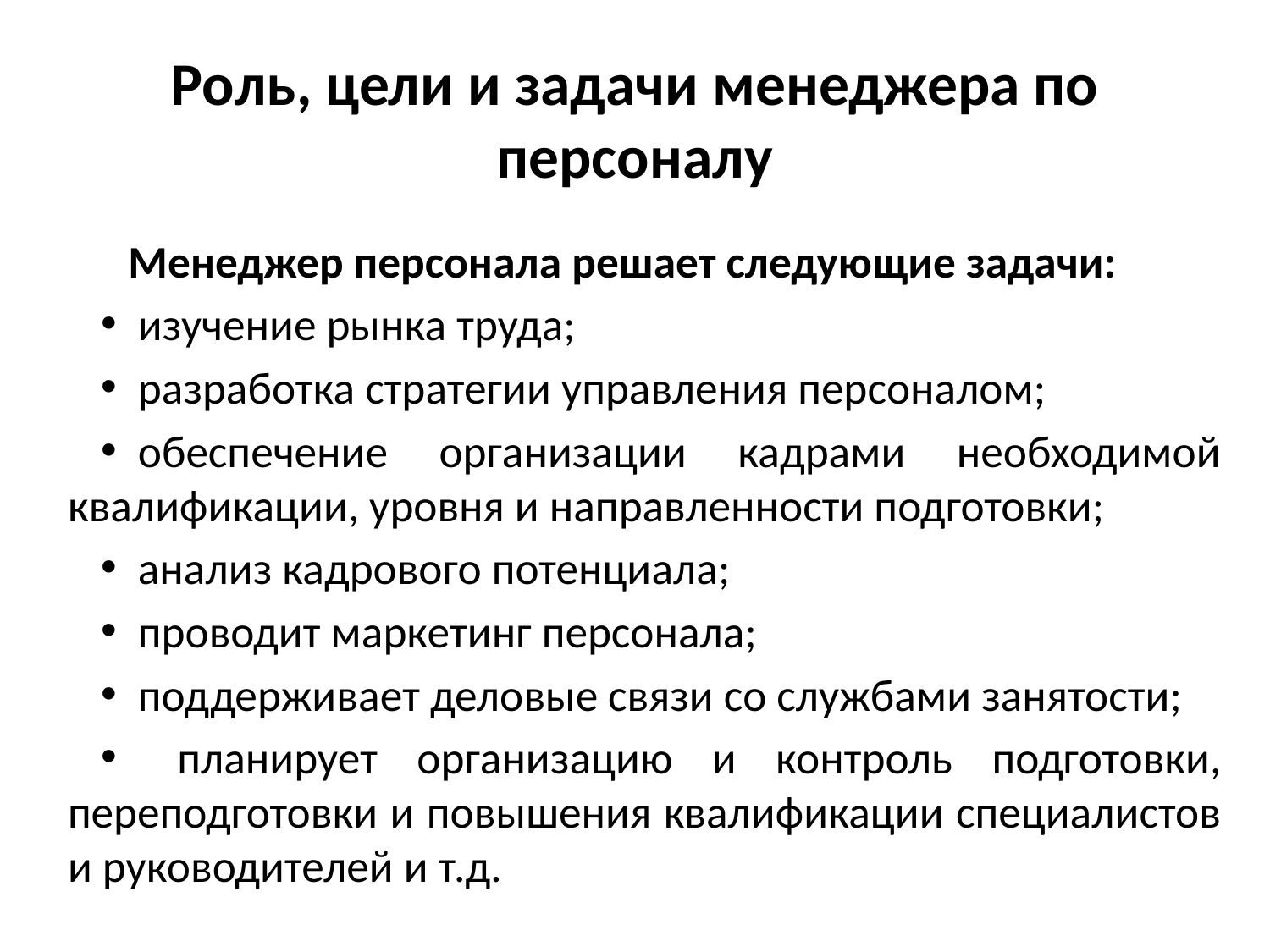

# Роль, цели и задачи менеджера по персоналу
Менеджер персонала решает следующие задачи:
изучение рынка труда;
разработка стратегии управления персоналом;
обеспечение организации кадрами необходимой квалификации, уровня и направленности подготовки;
анализ кадрового потенциала;
проводит маркетинг персонала;
поддерживает деловые связи со службами занятости;
 планирует организацию и контроль подготовки, переподготовки и повышения квалификации специалистов и руководителей и т.д.